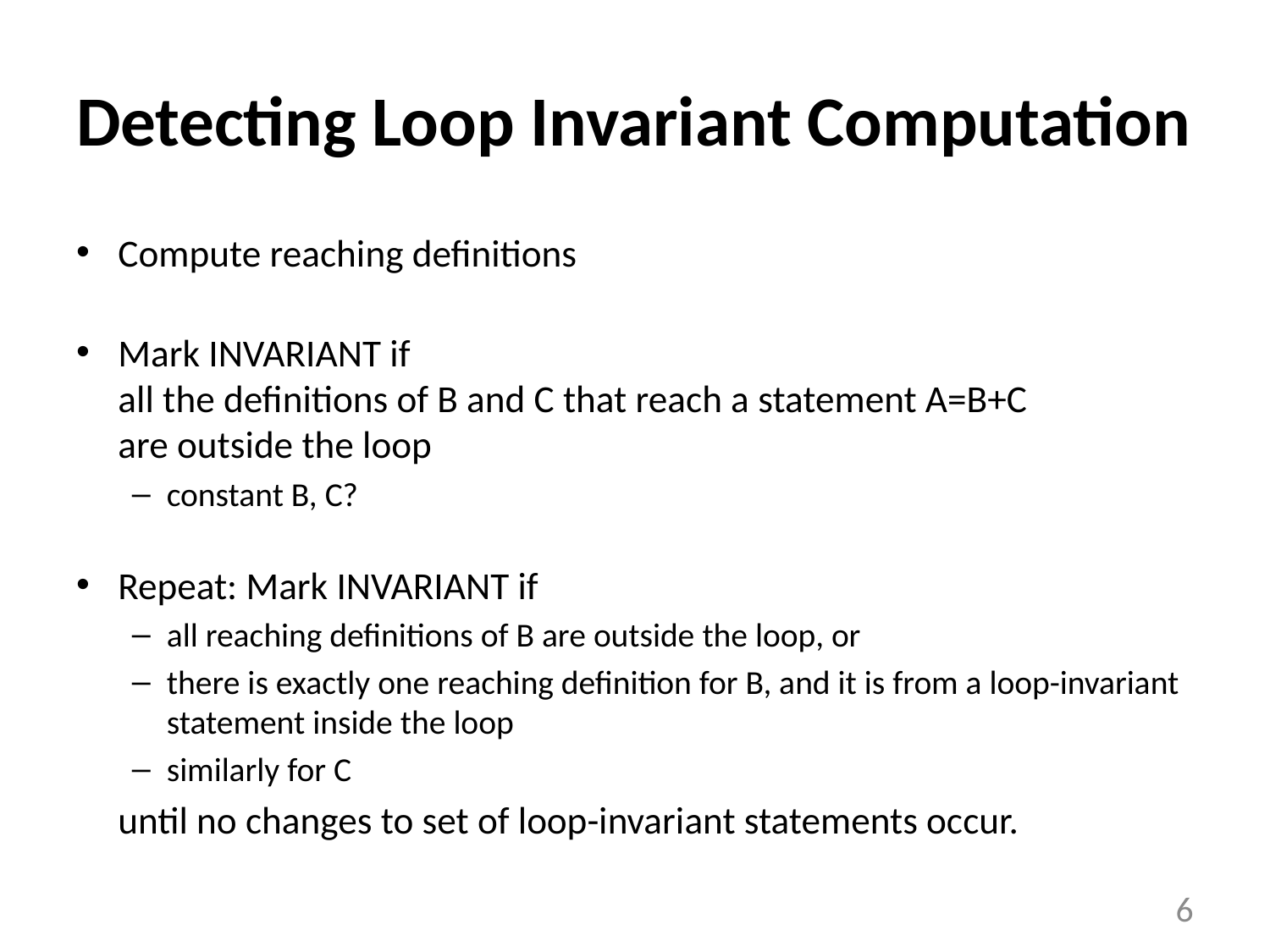

# Detecting Loop Invariant Computation
Compute reaching definitions
Mark INVARIANT if
all the definitions of B and C that reach a statement A=B+C
are outside the loop
constant B, C?
Repeat: Mark INVARIANT if
all reaching definitions of B are outside the loop, or
there is exactly one reaching definition for B, and it is from a loop-invariant statement inside the loop
similarly for C
	until no changes to set of loop-invariant statements occur.

6